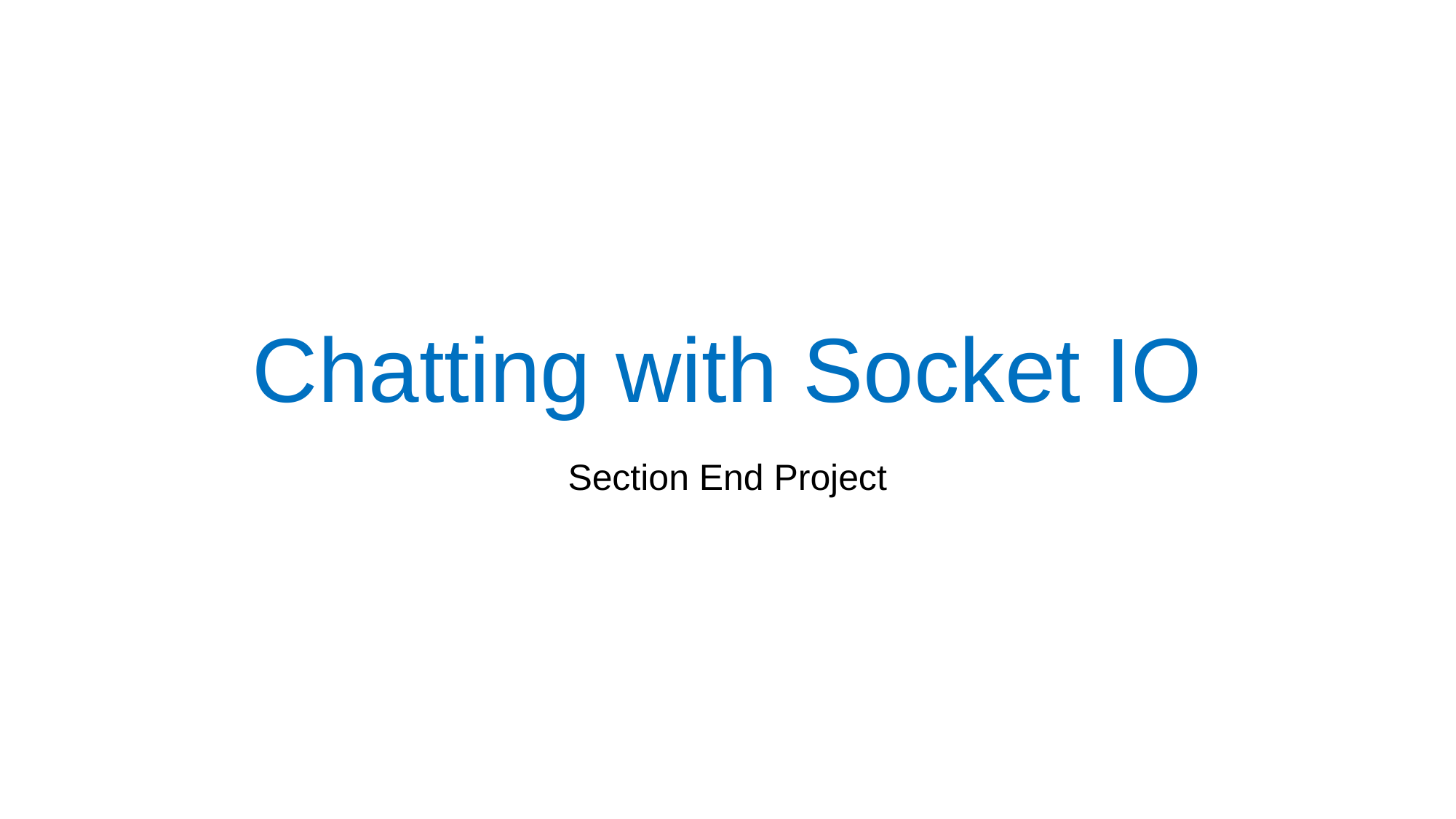

# Chatting with Socket IO
Section End Project